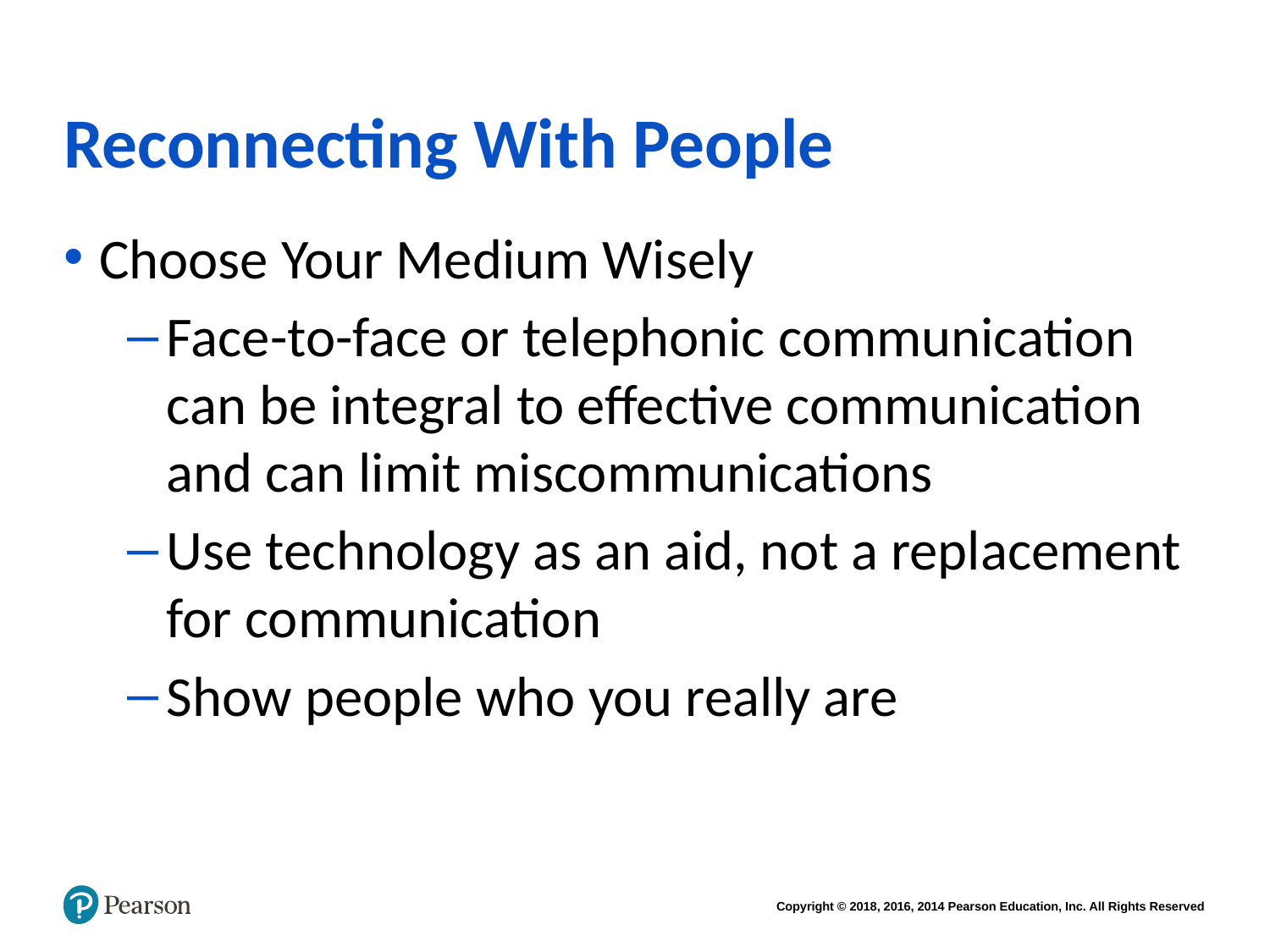

# Reconnecting With People
Choose Your Medium Wisely
Face-to-face or telephonic communication can be integral to effective communication and can limit miscommunications
Use technology as an aid, not a replacement for communication
Show people who you really are